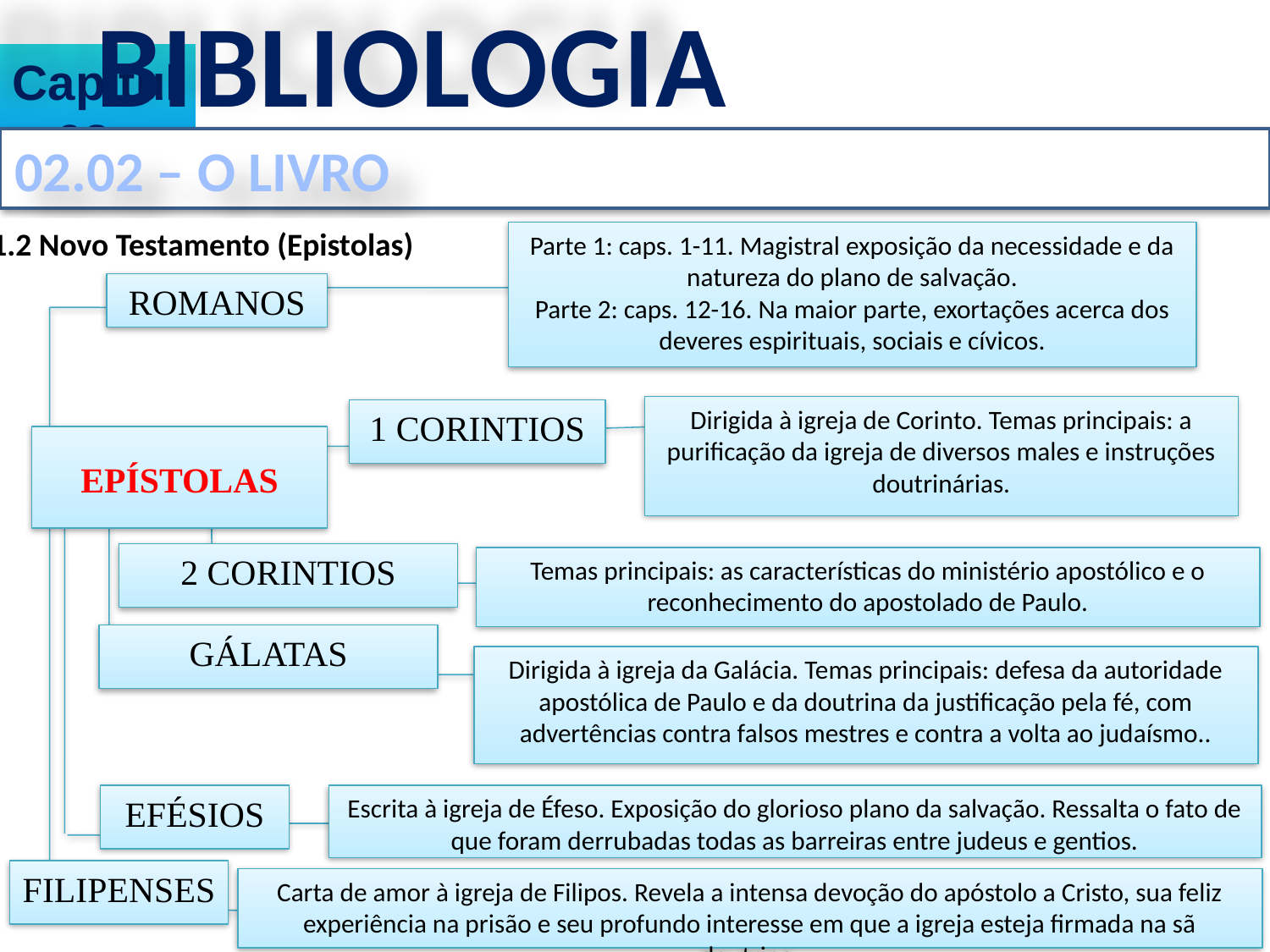

BIBLIOLOGIA
Capítulo 02

02.02 – O LIVRO
1.1.2 Novo Testamento (Epistolas)
Parte 1: caps. 1-11. Magistral exposição da necessidade e da natureza do plano de salvação.
Parte 2: caps. 12-16. Na maior parte, exortações acerca dos deveres espirituais, sociais e cívicos.
ROMANOS

Dirigida à igreja de Corinto. Temas principais: a purificação da igreja de diversos males e instruções doutrinárias.
1 CORINTIOS

EPÍSTOLAS

2 CORINTIOS
Temas principais: as características do ministério apostólico e o reconhecimento do apostolado de Paulo.

GÁLATAS
Dirigida à igreja da Galácia. Temas principais: defesa da autoridade apostólica de Paulo e da doutrina da justificação pela fé, com advertências contra falsos mestres e contra a volta ao judaísmo..

EFÉSIOS
Escrita à igreja de Éfeso. Exposição do glorioso plano da salvação. Ressalta o fato de que foram derrubadas todas as barreiras entre judeus e gentios.

FILIPENSES
Carta de amor à igreja de Filipos. Revela a intensa devoção do apóstolo a Cristo, sua feliz experiência na prisão e seu profundo interesse em que a igreja esteja firmada na sã doutrina.